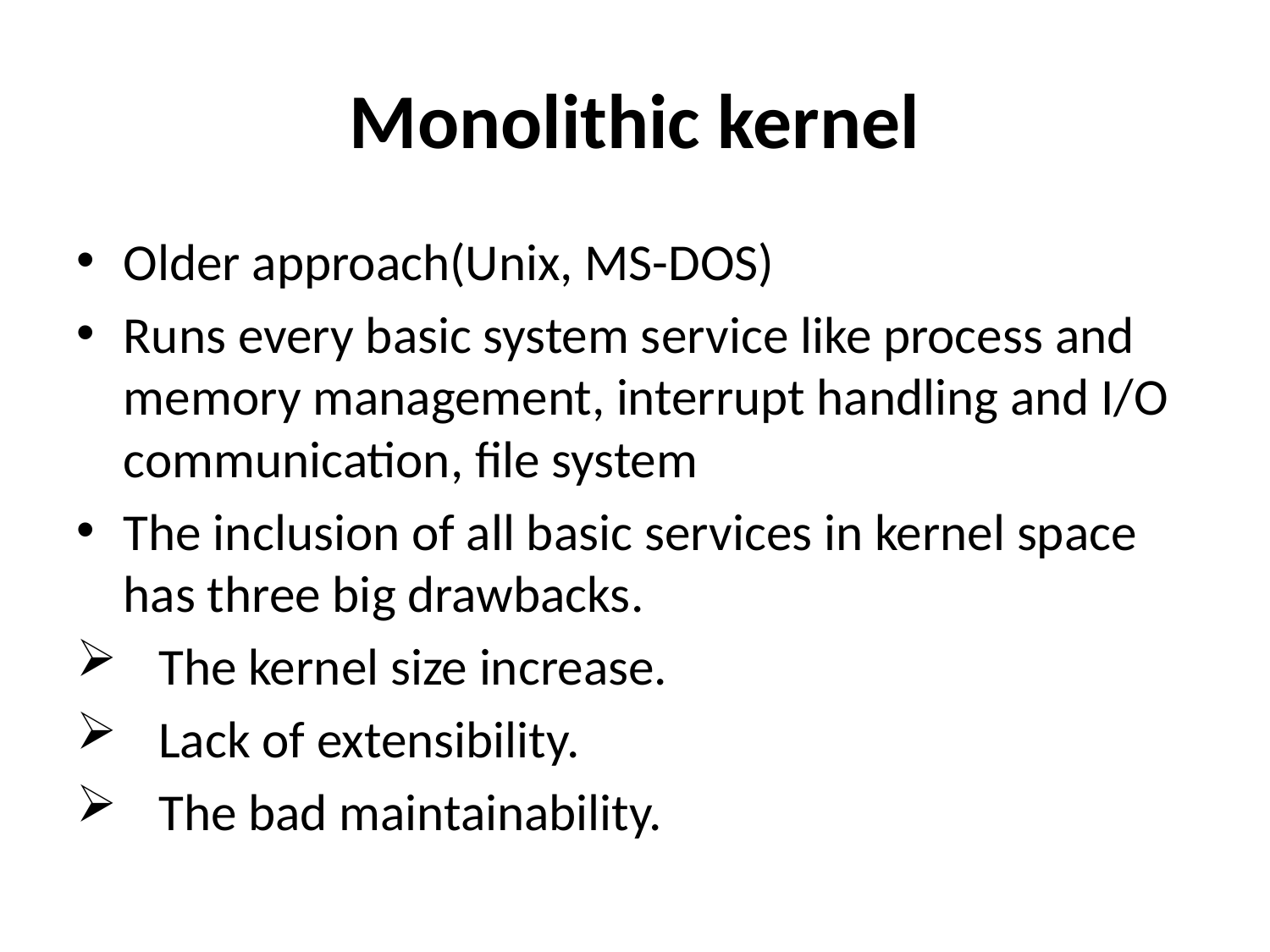

# Monolithic kernel
Older approach(Unix, MS-DOS)
Runs every basic system service like process and memory management, interrupt handling and I/O communication, file system
The inclusion of all basic services in kernel space has three big drawbacks.
   The kernel size increase.
   Lack of extensibility.
   The bad maintainability.